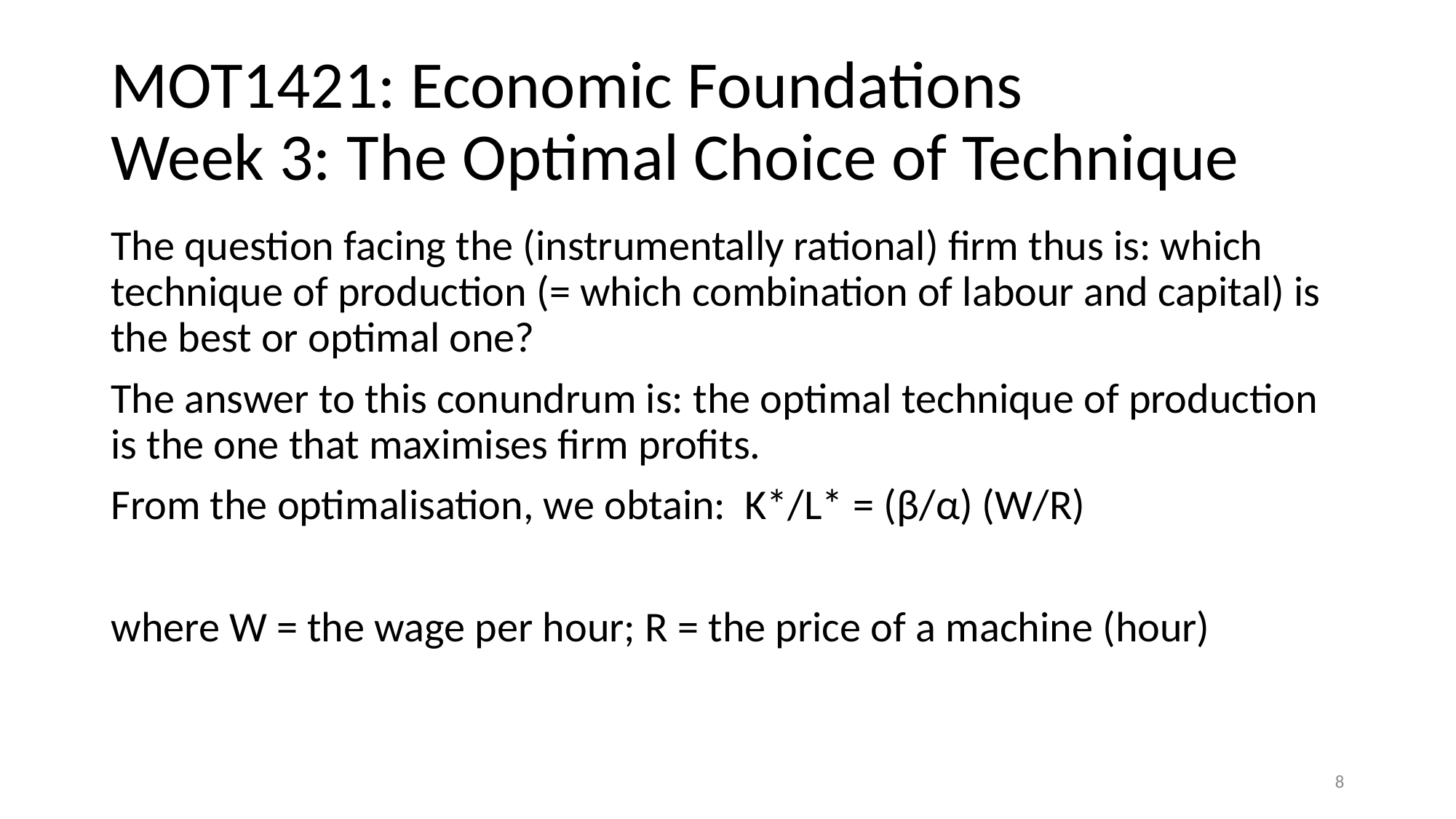

# MOT1421: Economic Foundations Week 3: The Optimal Choice of Technique
The question facing the (instrumentally rational) firm thus is: which technique of production (= which combination of labour and capital) is the best or optimal one?
The answer to this conundrum is: the optimal technique of production is the one that maximises firm profits.
From the optimalisation, we obtain:  K*/L* = (β/α) (W/R)

where W = the wage per hour; R = the price of a machine (hour)

8